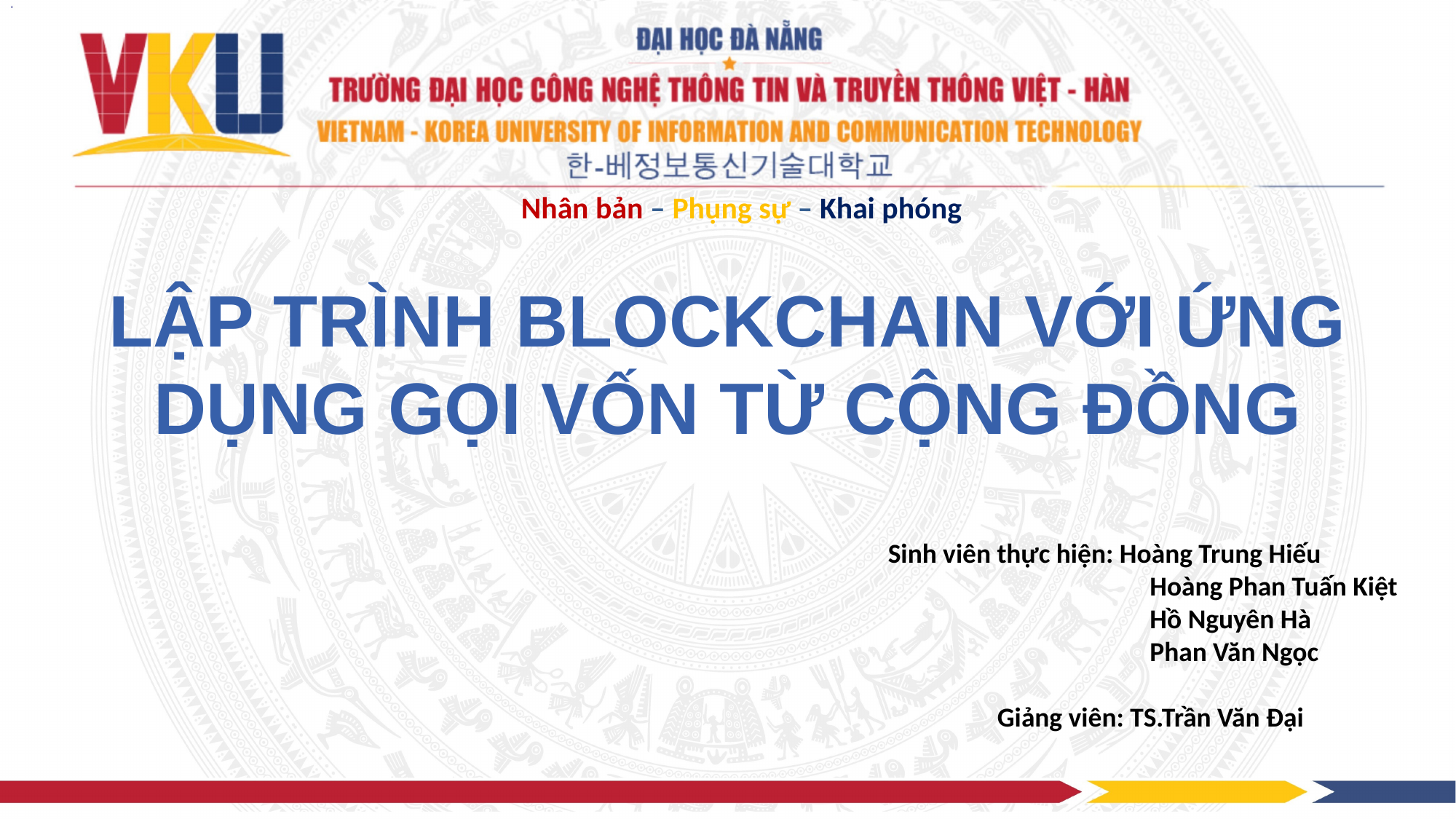

Nhân bản – Phụng sự – Khai phóng
# LẬP TRÌNH BLOCKCHAIN VỚI ỨNG DỤNG GỌI VỐN TỪ CỘNG ĐỒNG
Sinh viên thực hiện: Hoàng Trung Hiếu
	   	       Hoàng Phan Tuấn Kiệt
		       Hồ Nguyên Hà
		       Phan Văn Ngọc

	Giảng viên: TS.Trần Văn Đại